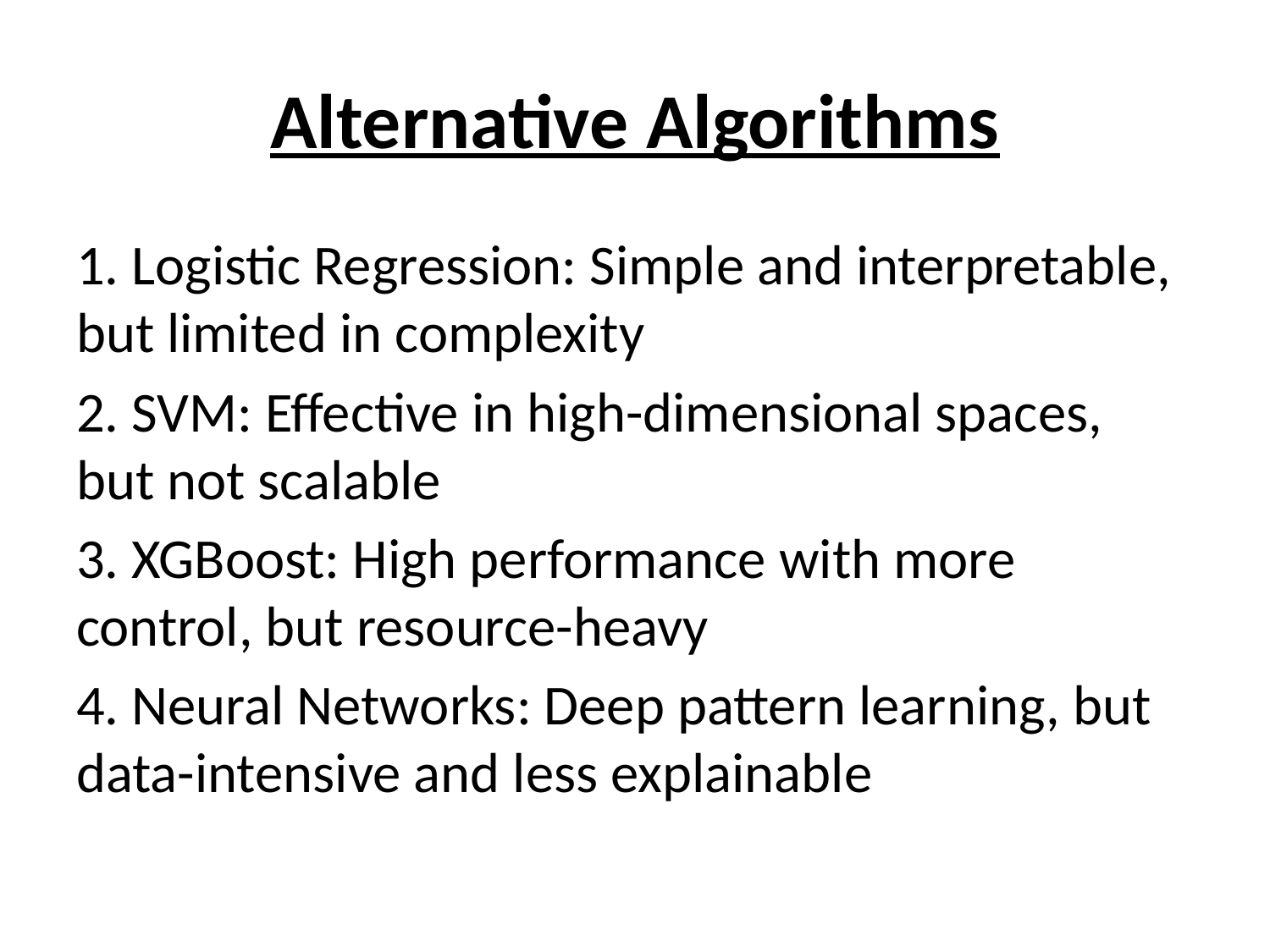

# Alternative Algorithms
1. Logistic Regression: Simple and interpretable, but limited in complexity
2. SVM: Effective in high-dimensional spaces, but not scalable
3. XGBoost: High performance with more control, but resource-heavy
4. Neural Networks: Deep pattern learning, but data-intensive and less explainable